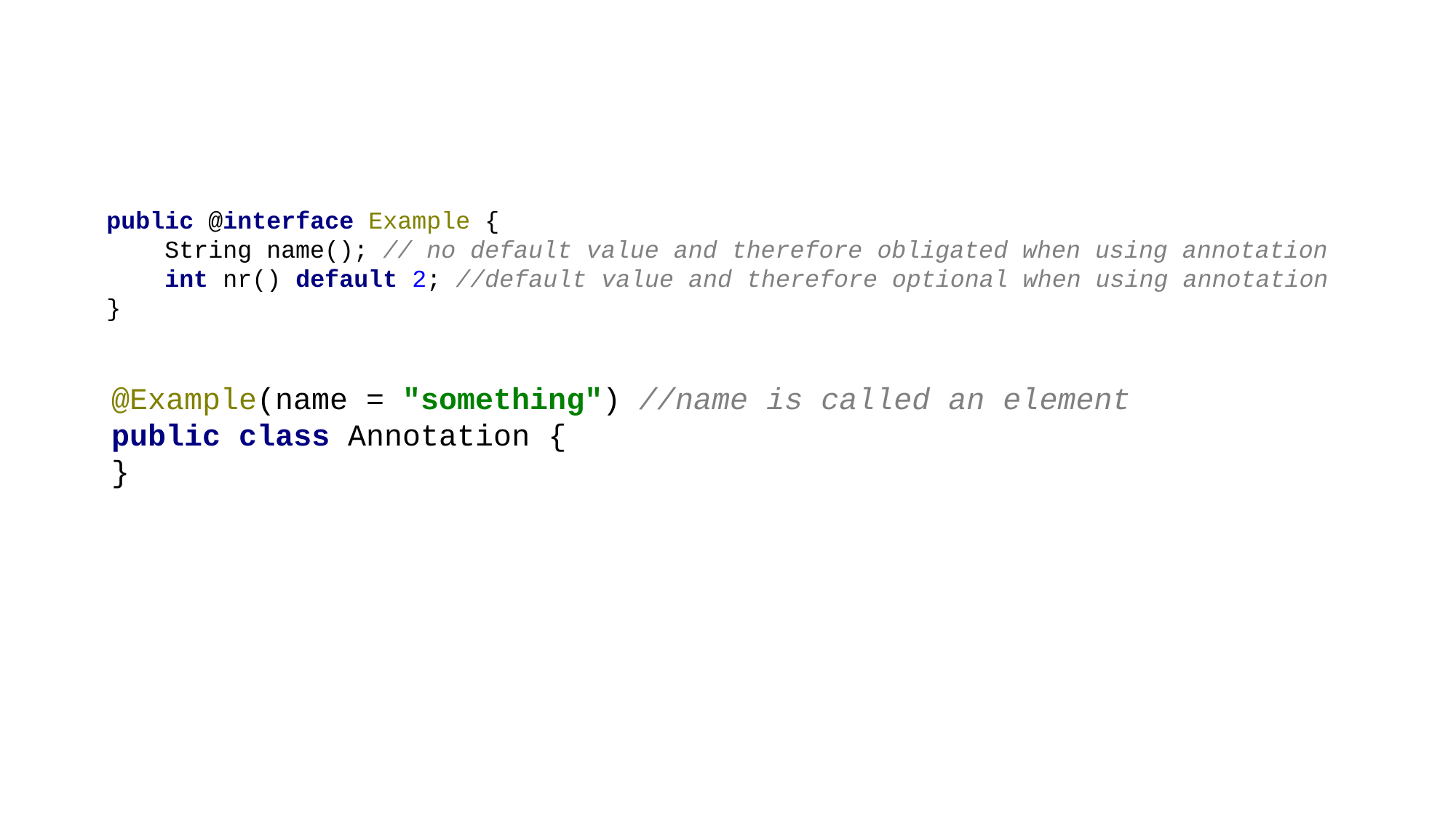

# Example
public @interface Example {
    String name(); // no default value and therefore obligated when using annotation
    int nr() default 2; //default value and therefore optional when using annotation
}
@Example(name = "something") //name is called an element
public class Annotation {
}